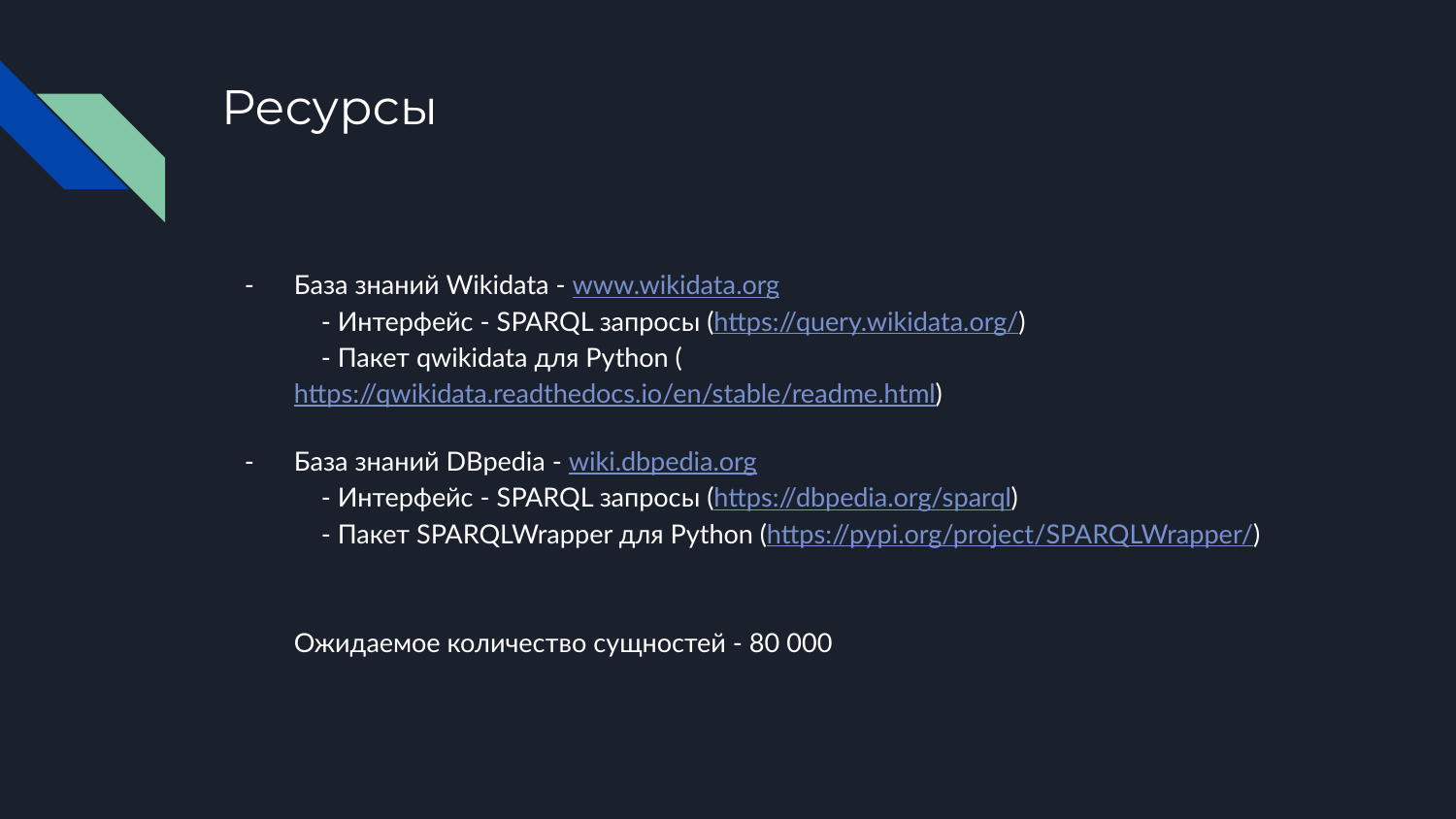

# Ресурсы
База знаний Wikidata - www.wikidata.org
    - Интерфейс - SPARQL запросы (https://query.wikidata.org/)
    - Пакет qwikidata для Python (https://qwikidata.readthedocs.io/en/stable/readme.html)
База знаний DBpedia - wiki.dbpedia.org
    - Интерфейс - SPARQL запросы (https://dbpedia.org/sparql)
    - Пакет SPARQLWrapper для Python (https://pypi.org/project/SPARQLWrapper/)
Ожидаемое количество сущностей - 80 000